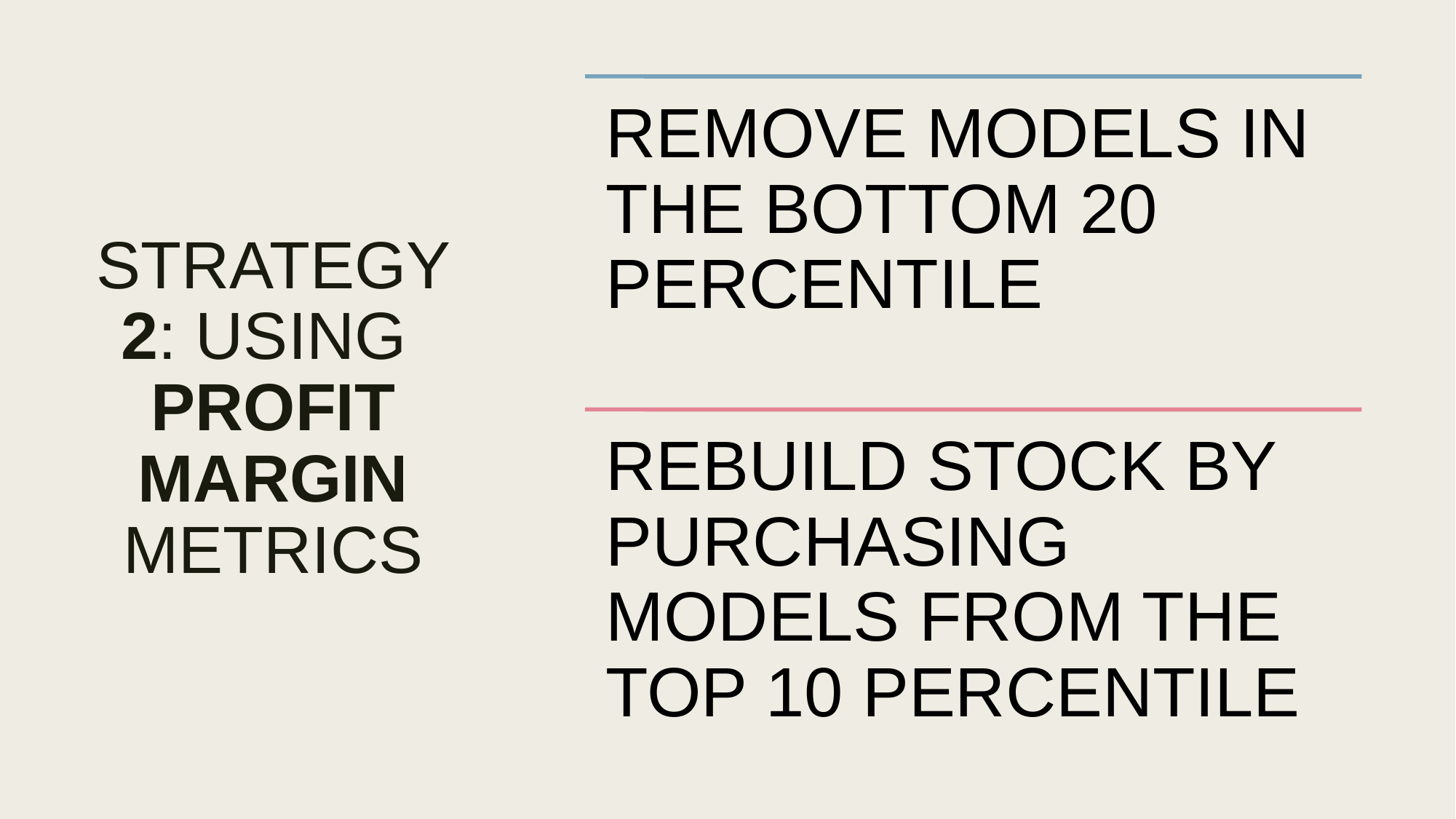

# STRATEGY 2: USING PROFIT MARGIN METRICS
Remove models in the bottom 20 percentile
Rebuild stock by purchasing models from the top 10 percentile